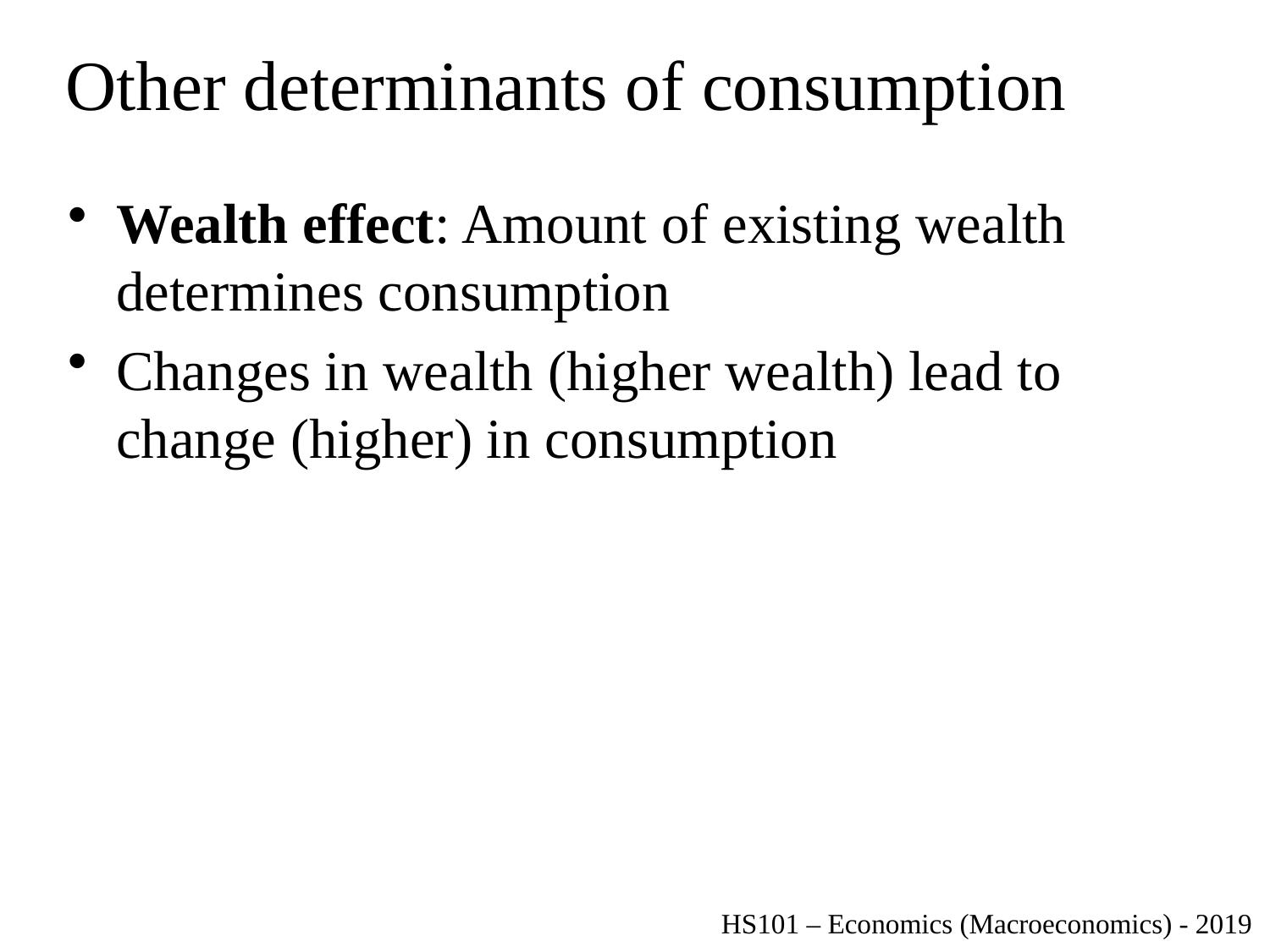

# Other determinants of consumption
Wealth effect: Amount of existing wealth determines consumption
Changes in wealth (higher wealth) lead to change (higher) in consumption

HS101 – Economics (Macroeconomics) - 2019